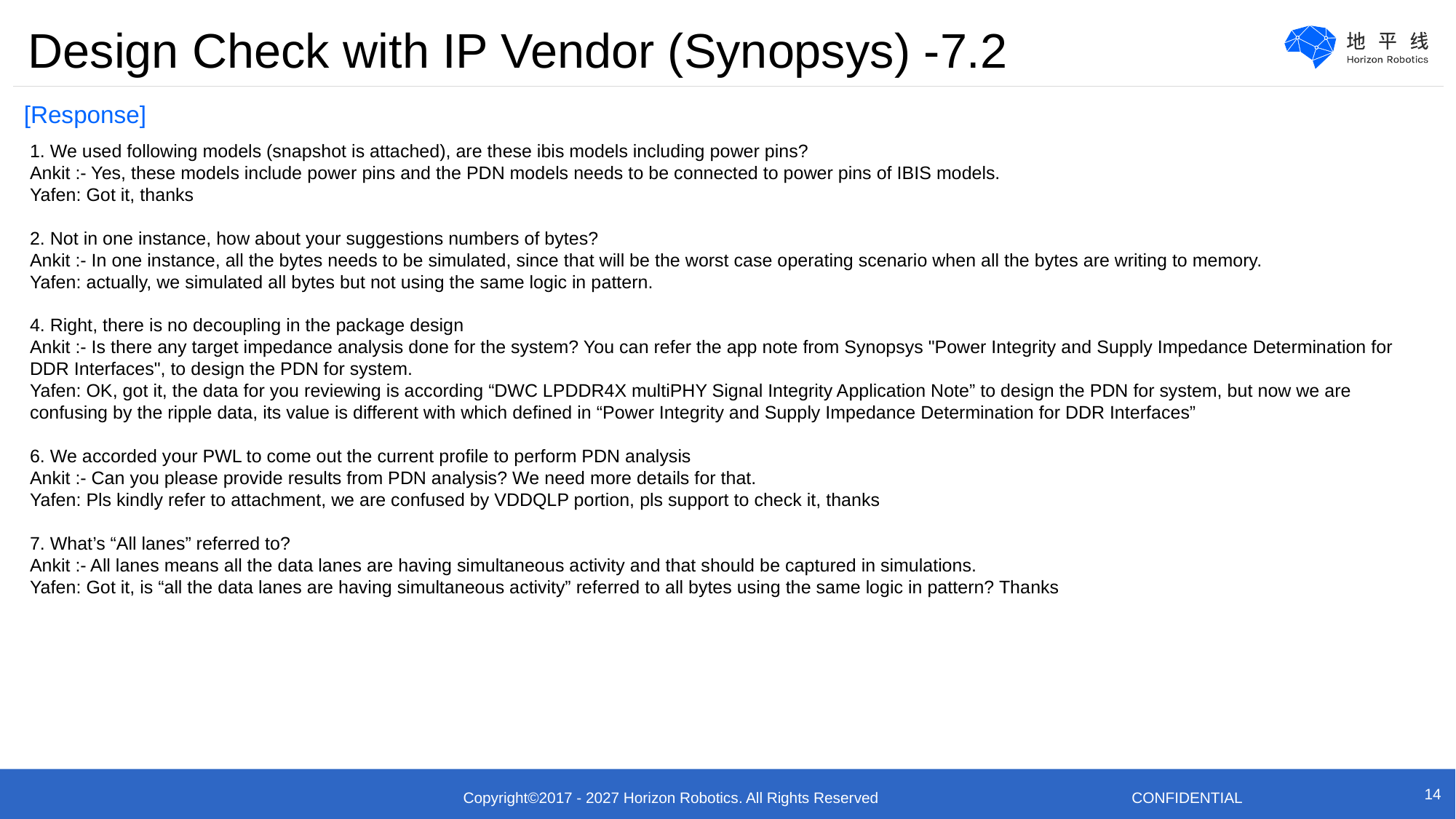

Design Check with IP Vendor (Synopsys) -7.2
[Response]
1. We used following models (snapshot is attached), are these ibis models including power pins?
Ankit :- Yes, these models include power pins and the PDN models needs to be connected to power pins of IBIS models.
Yafen: Got it, thanks
2. Not in one instance, how about your suggestions numbers of bytes?
Ankit :- In one instance, all the bytes needs to be simulated, since that will be the worst case operating scenario when all the bytes are writing to memory.
Yafen: actually, we simulated all bytes but not using the same logic in pattern.
4. Right, there is no decoupling in the package design
Ankit :- Is there any target impedance analysis done for the system? You can refer the app note from Synopsys "Power Integrity and Supply Impedance Determination for DDR Interfaces", to design the PDN for system.
Yafen: OK, got it, the data for you reviewing is according “DWC LPDDR4X multiPHY Signal Integrity Application Note” to design the PDN for system, but now we are confusing by the ripple data, its value is different with which defined in “Power Integrity and Supply Impedance Determination for DDR Interfaces”
6. We accorded your PWL to come out the current profile to perform PDN analysis
Ankit :- Can you please provide results from PDN analysis? We need more details for that.
Yafen: Pls kindly refer to attachment, we are confused by VDDQLP portion, pls support to check it, thanks
7. What’s “All lanes” referred to?
Ankit :- All lanes means all the data lanes are having simultaneous activity and that should be captured in simulations.
Yafen: Got it, is “all the data lanes are having simultaneous activity” referred to all bytes using the same logic in pattern? Thanks
14